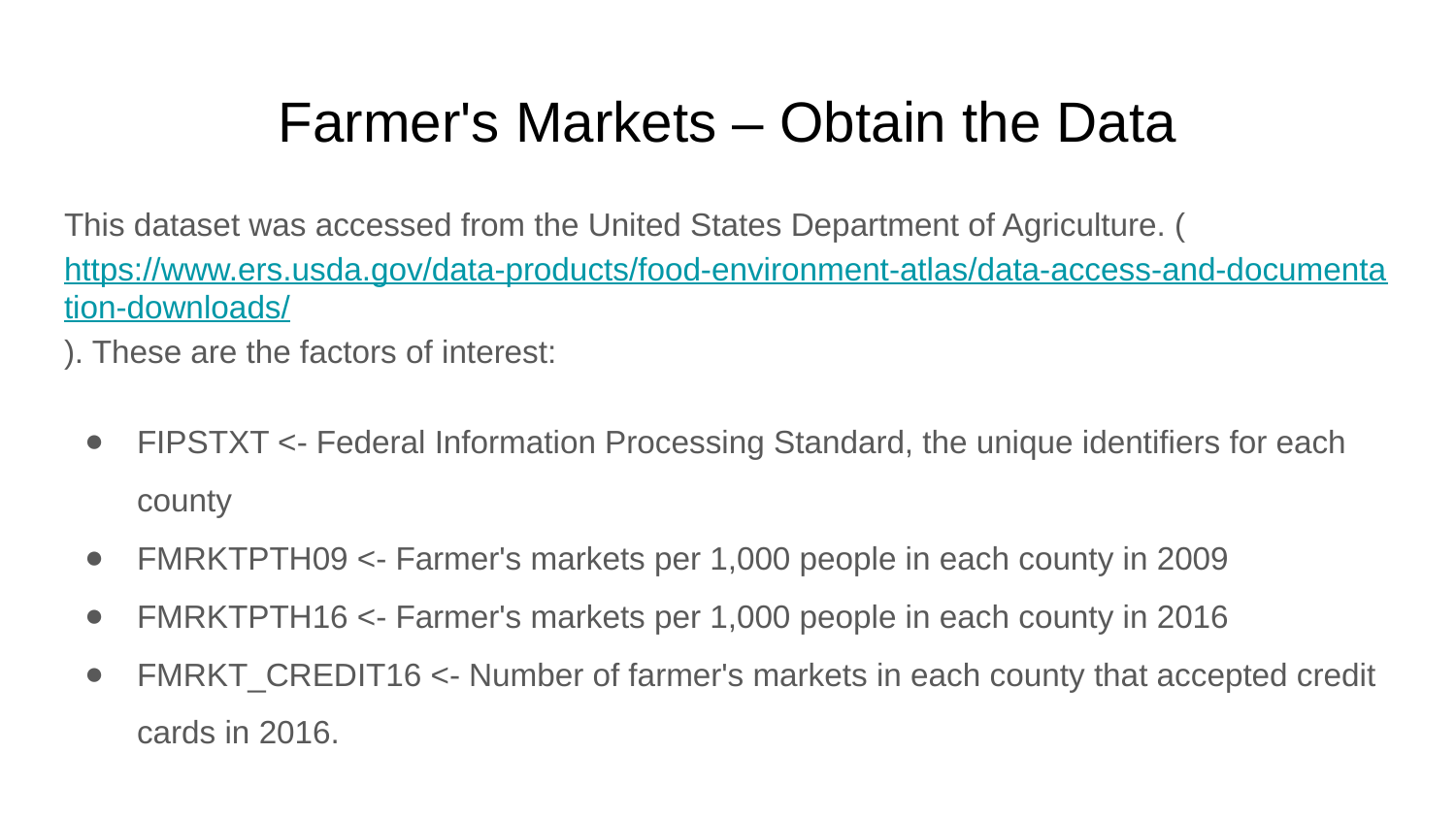

# Farmer's Markets – Obtain the Data
This dataset was accessed from the United States Department of Agriculture. (https://www.ers.usda.gov/data-products/food-environment-atlas/data-access-and-documentation-downloads/). These are the factors of interest:
FIPSTXT <- Federal Information Processing Standard, the unique identifiers for each county
FMRKTPTH09 <- Farmer's markets per 1,000 people in each county in 2009
FMRKTPTH16 <- Farmer's markets per 1,000 people in each county in 2016
FMRKT_CREDIT16 <- Number of farmer's markets in each county that accepted credit cards in 2016.